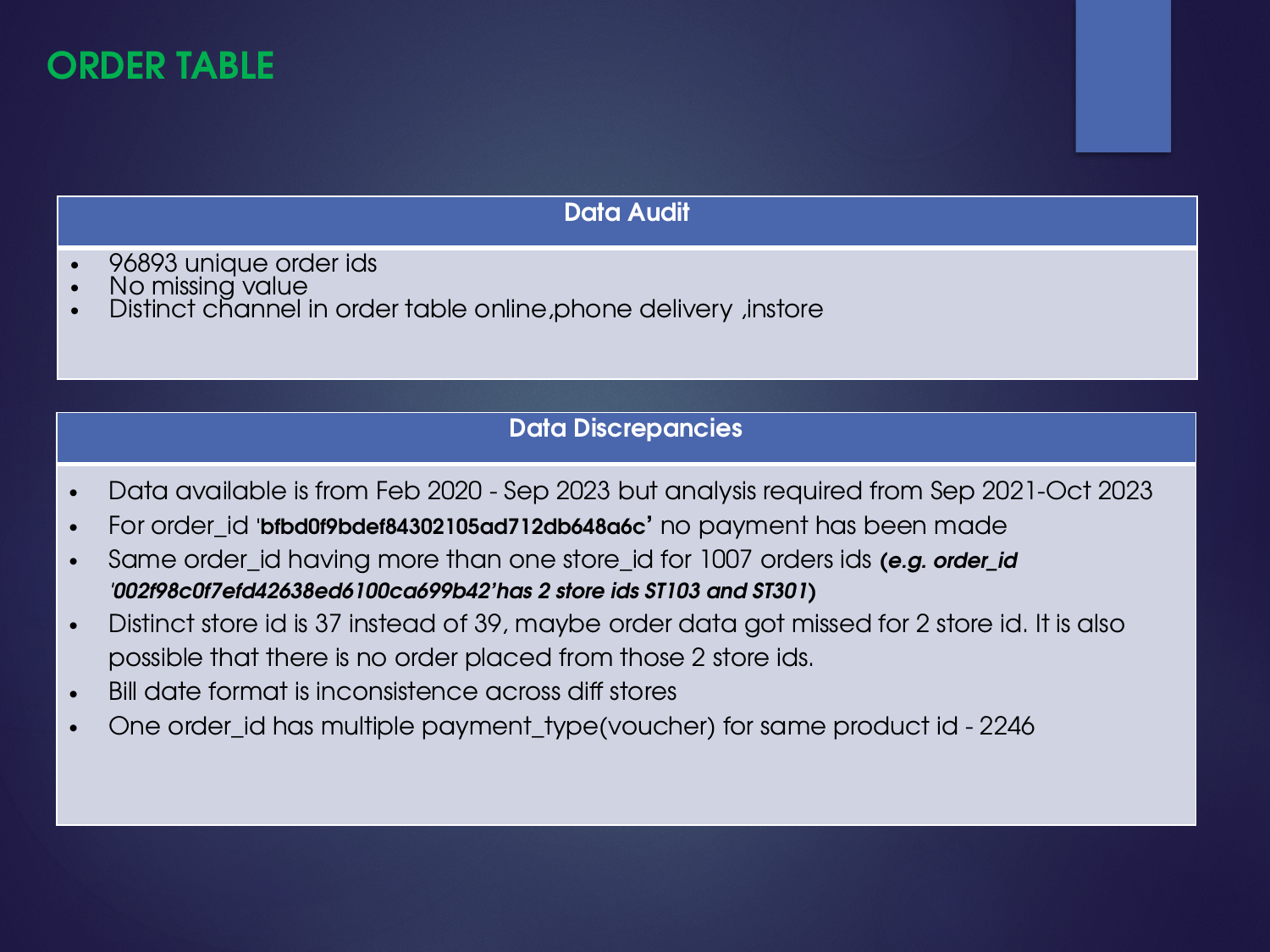

ORDER TABLE
| Data Audit |
| --- |
| 96893 unique order ids No missing value Distinct channel in order table online,phone delivery ,instore |
| Data Discrepancies |
| --- |
| Data available is from Feb 2020 - Sep 2023 but analysis required from Sep 2021-Oct 2023 For order\_id 'bfbd0f9bdef84302105ad712db648a6c’ no payment has been made Same order\_id having more than one store\_id for 1007 orders ids (e.g. order\_id '002f98c0f7efd42638ed6100ca699b42’has 2 store ids ST103 and ST301) Distinct store id is 37 instead of 39, maybe order data got missed for 2 store id. It is also possible that there is no order placed from those 2 store ids. Bill date format is inconsistence across diff stores One order\_id has multiple payment\_type(voucher) for same product id - 2246 |